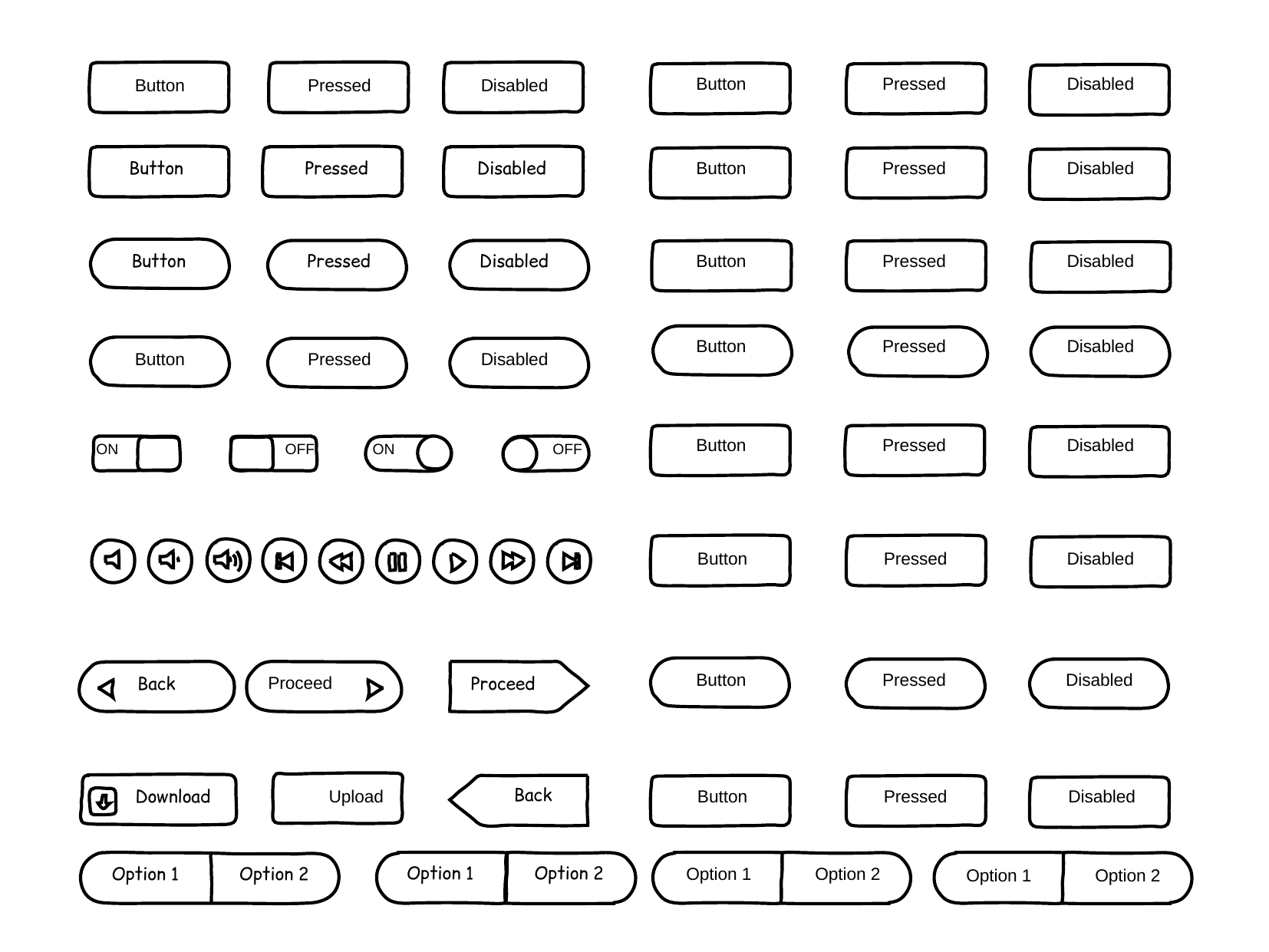

Button
Pressed
Disabled
Button
Pressed
Disabled

Button
Pressed
Disabled
Button
Pressed
Disabled

Button
Pressed
Disabled
Button
Pressed
Disabled

Button
Pressed
Disabled

Button
Pressed
Disabled

Button
Pressed
Disabled

ON
OFF
ON
OFF

Button
Pressed
Disabled

Button
Pressed
Disabled
Proceed
Back
Proceed

Back
Upload
Button
Pressed
Disabled
Download

Option 1
Option 2
Option 1
Option 2
Option 1
Option 2
Option 1
Option 2